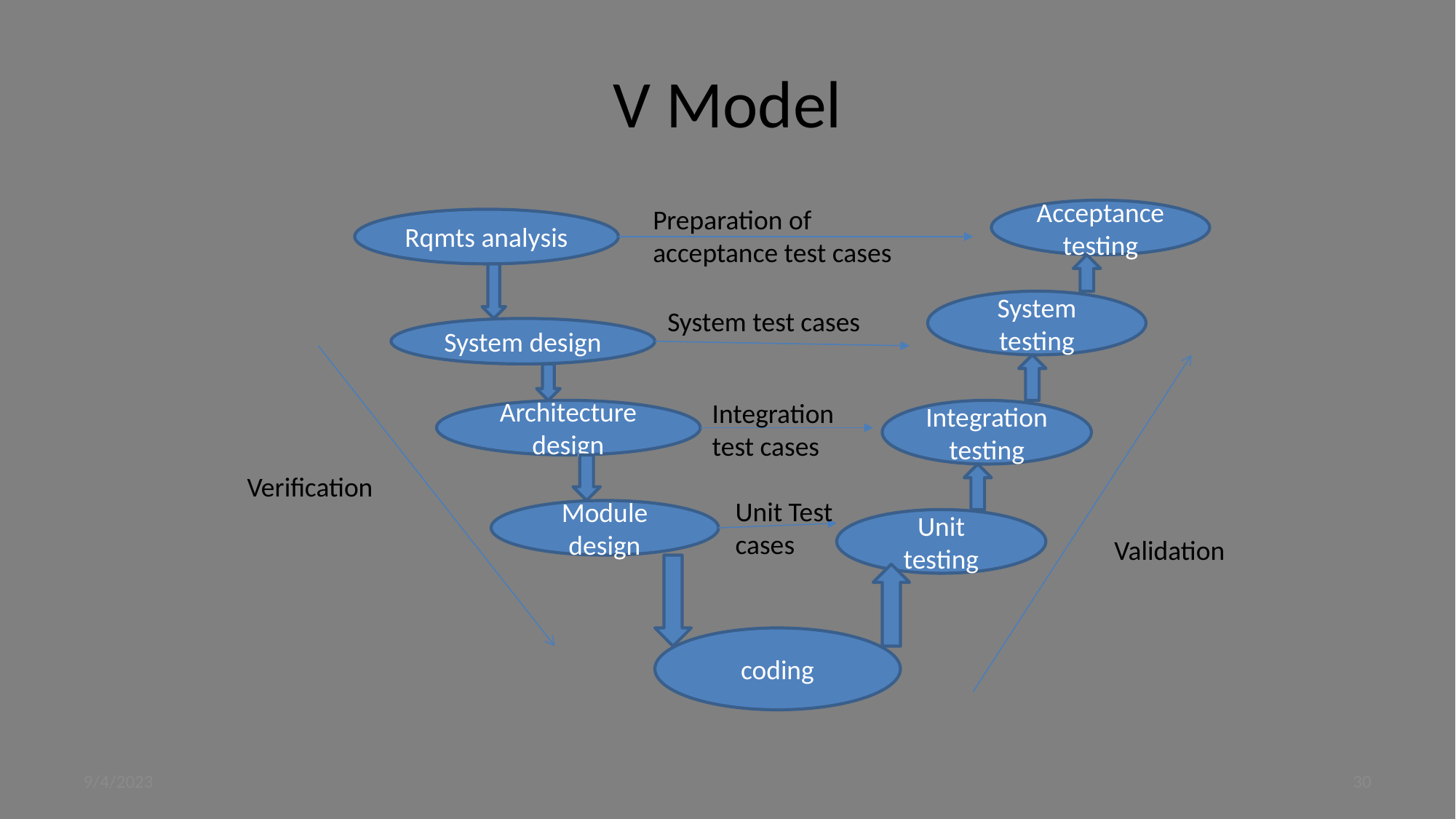

# V Model
Preparation of acceptance test cases

Acceptance testing
Rqmts analysis

System testing
System test cases
System design

Integration test cases
Architecture design
Integration testing

Verification

Unit Test cases
Module design
Unit testing
Validation

coding
9/4/2023

30